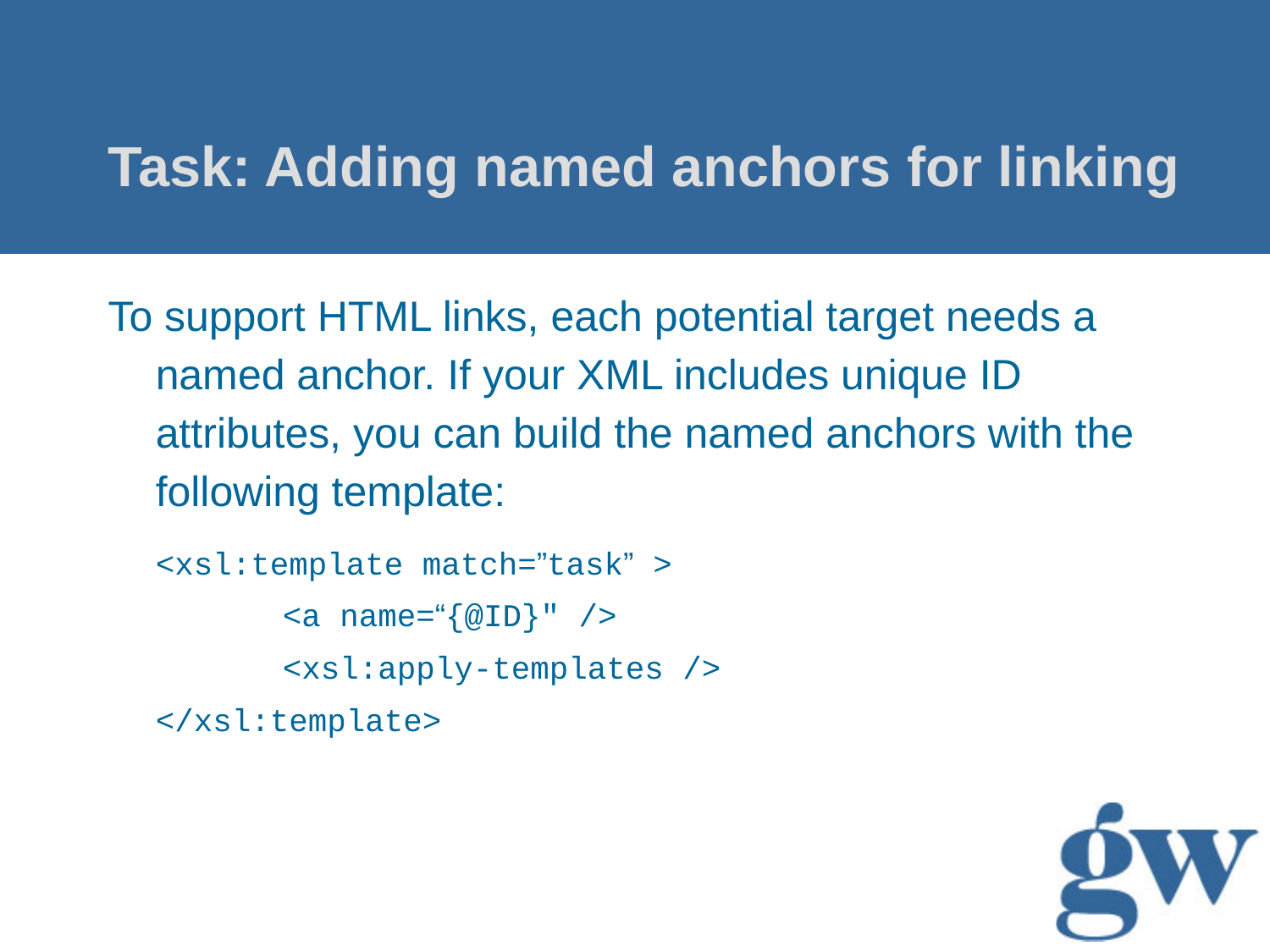

# Task: Adding named anchors for linking
To support HTML links, each potential target needs a named anchor. If your XML includes unique ID attributes, you can build the named anchors with the following template:
	<xsl:template match=”task” >
		<a name=“{@ID}" />
		<xsl:apply-templates />
	</xsl:template>